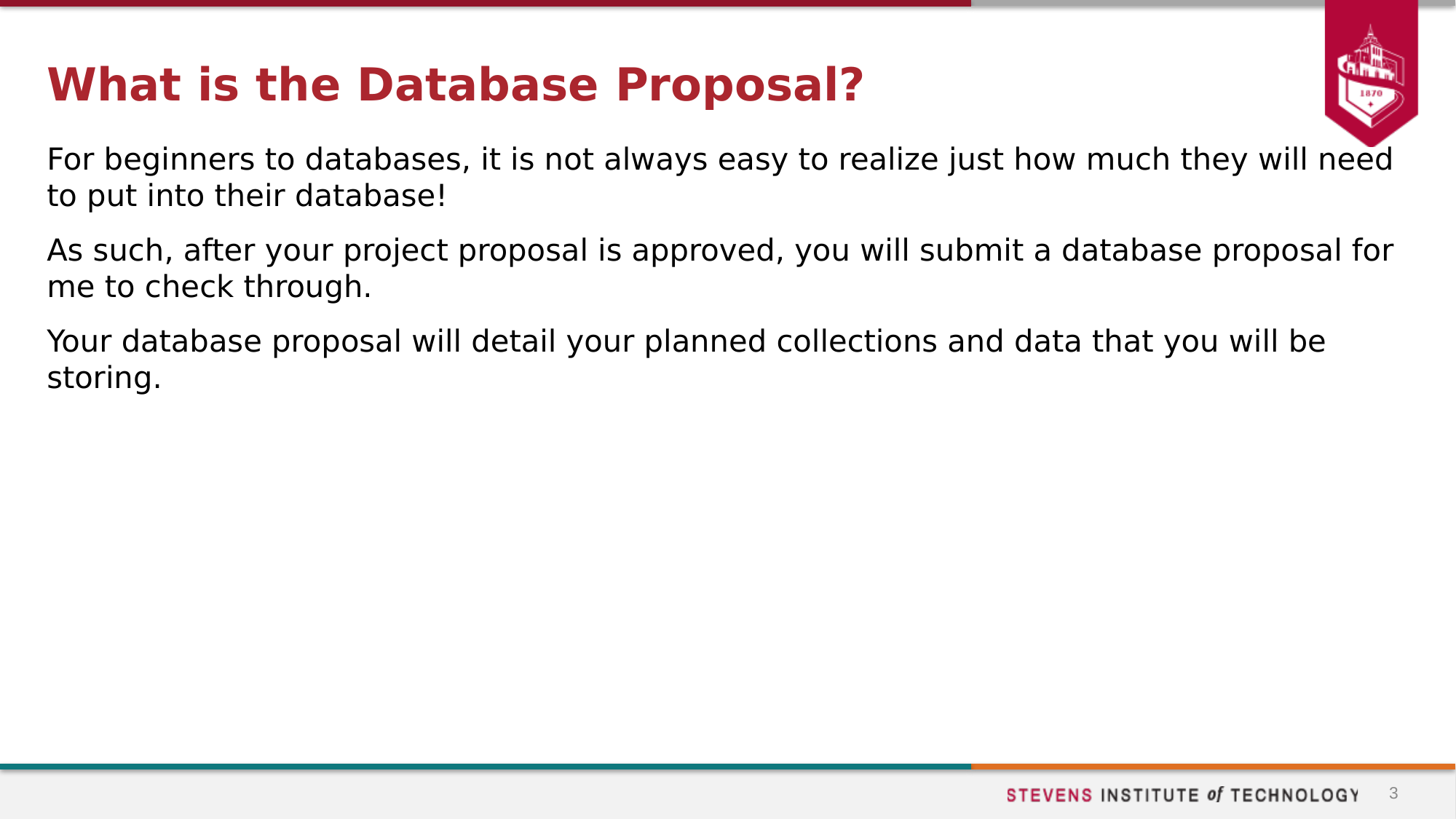

# What is the Database Proposal?
For beginners to databases, it is not always easy to realize just how much they will need to put into their database!
As such, after your project proposal is approved, you will submit a database proposal for me to check through.
Your database proposal will detail your planned collections and data that you will be storing.

3